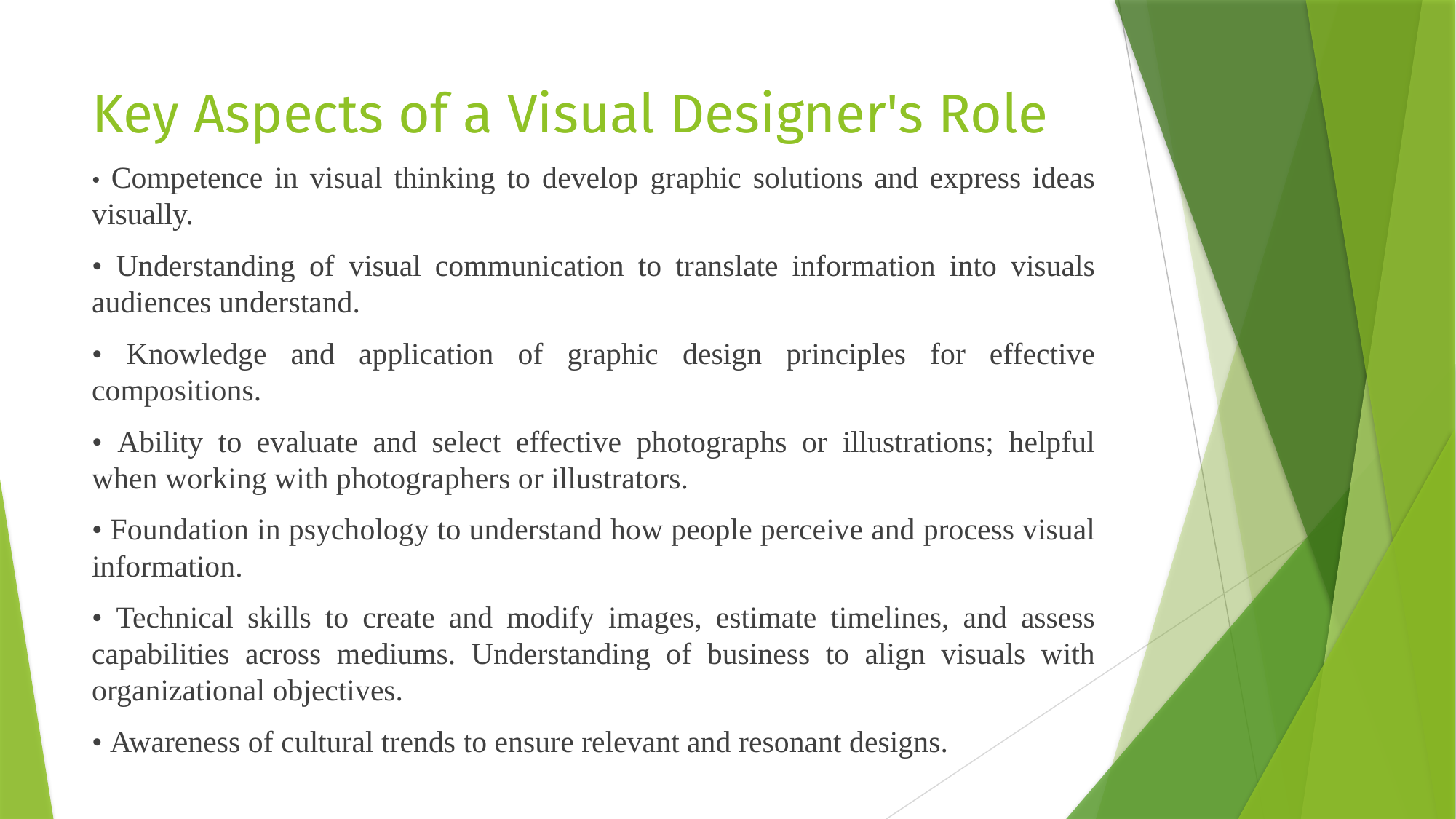

# Key Aspects of a Visual Designer's Role
• Competence in visual thinking to develop graphic solutions and express ideas visually.
• Understanding of visual communication to translate information into visuals audiences understand.
• Knowledge and application of graphic design principles for effective compositions.
• Ability to evaluate and select effective photographs or illustrations; helpful when working with photographers or illustrators.
• Foundation in psychology to understand how people perceive and process visual information.
• Technical skills to create and modify images, estimate timelines, and assess capabilities across mediums. Understanding of business to align visuals with organizational objectives.
• Awareness of cultural trends to ensure relevant and resonant designs.